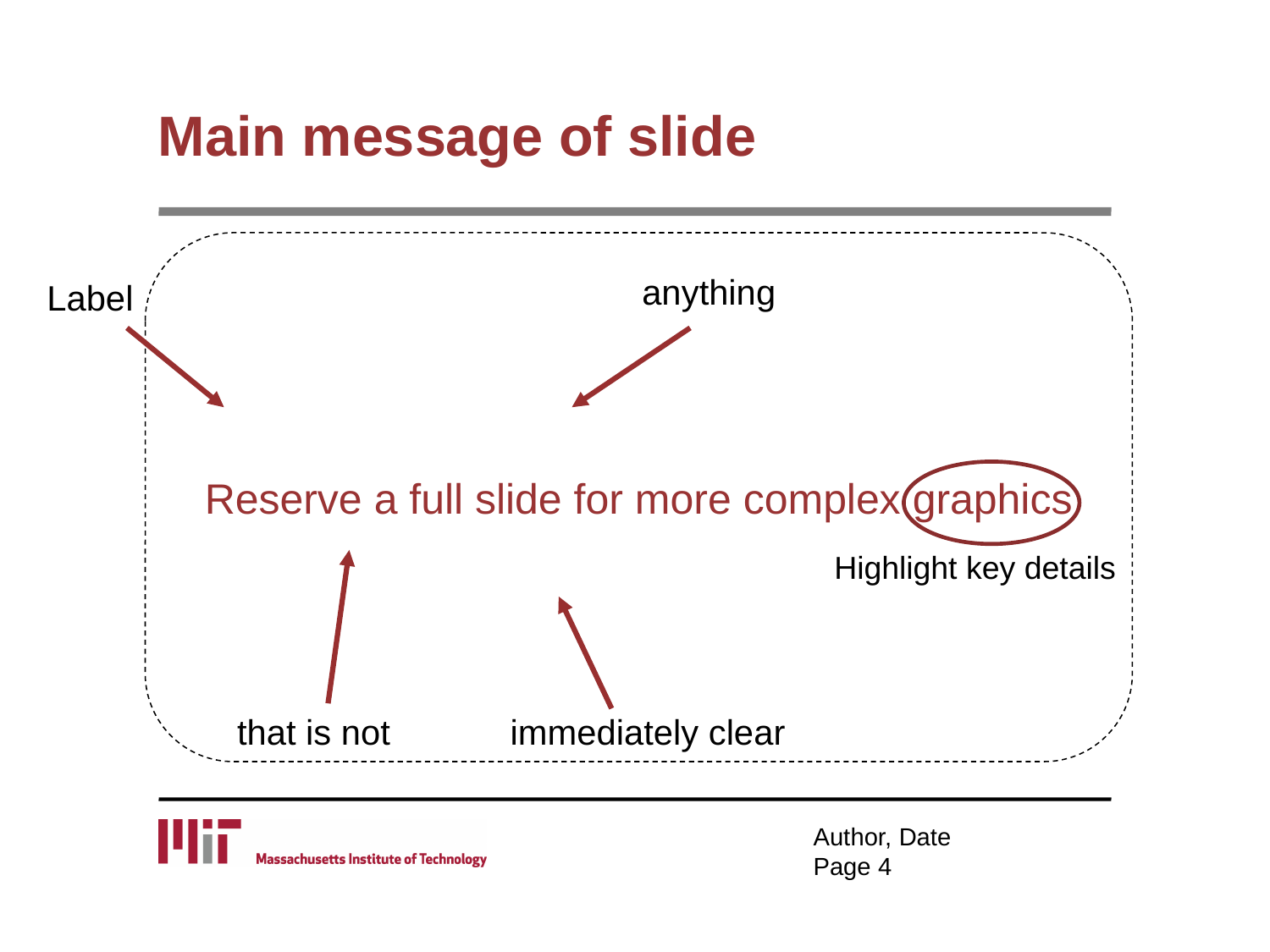

# Main message of slide
Reserve a full slide for more complex graphics
anything
Label

Highlight key details
that is not
immediately clear
Author, Date
Page 4